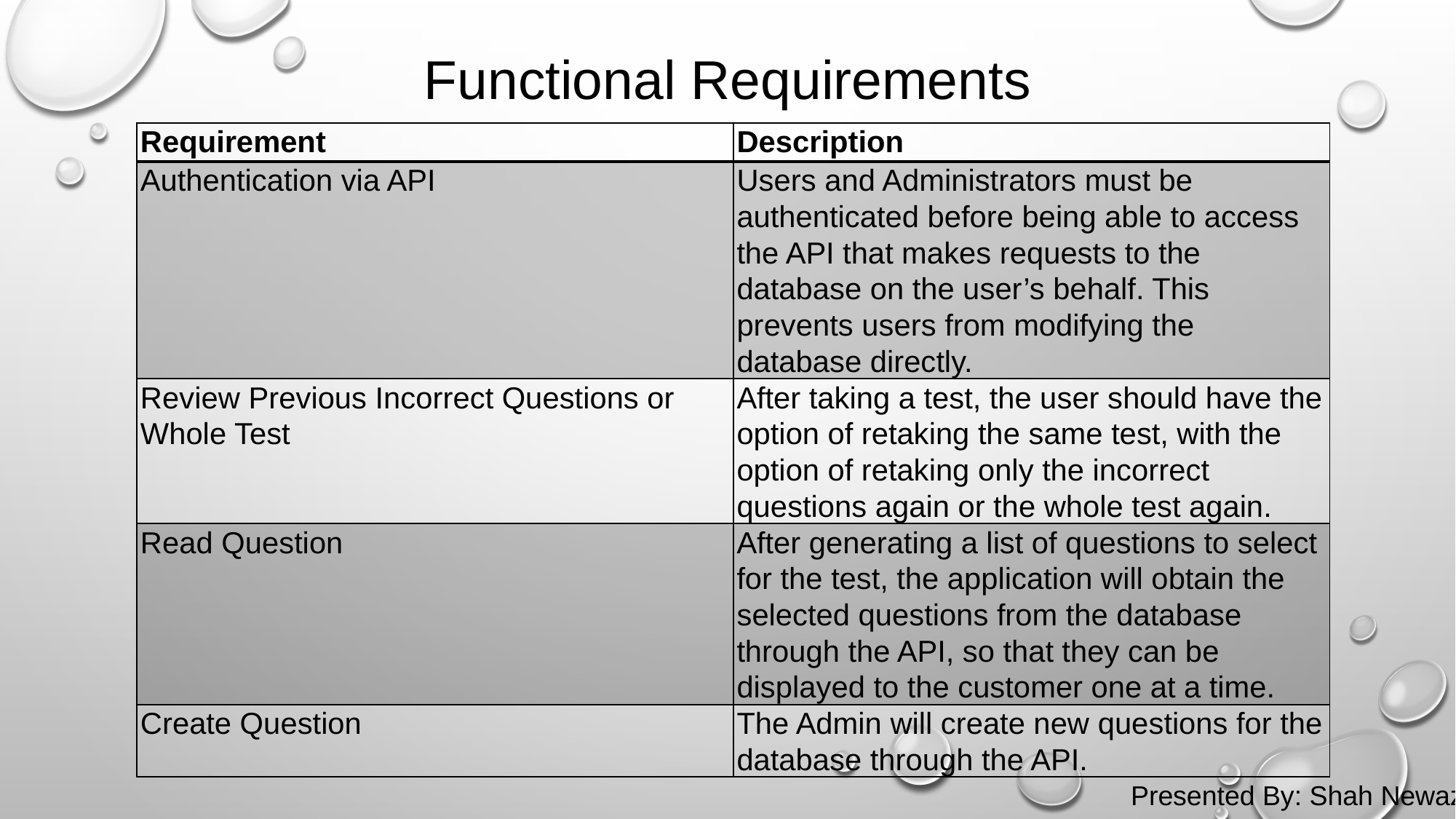

# Functional Requirements
| Requirement | Description |
| --- | --- |
| Authentication via API | Users and Administrators must be authenticated before being able to access the API that makes requests to the database on the user’s behalf. This prevents users from modifying the database directly. |
| Review Previous Incorrect Questions or Whole Test | After taking a test, the user should have the option of retaking the same test, with the option of retaking only the incorrect questions again or the whole test again. |
| Read Question | After generating a list of questions to select for the test, the application will obtain the selected questions from the database through the API, so that they can be displayed to the customer one at a time. |
| Create Question | The Admin will create new questions for the database through the API. |
Presented By: Shah Newaz